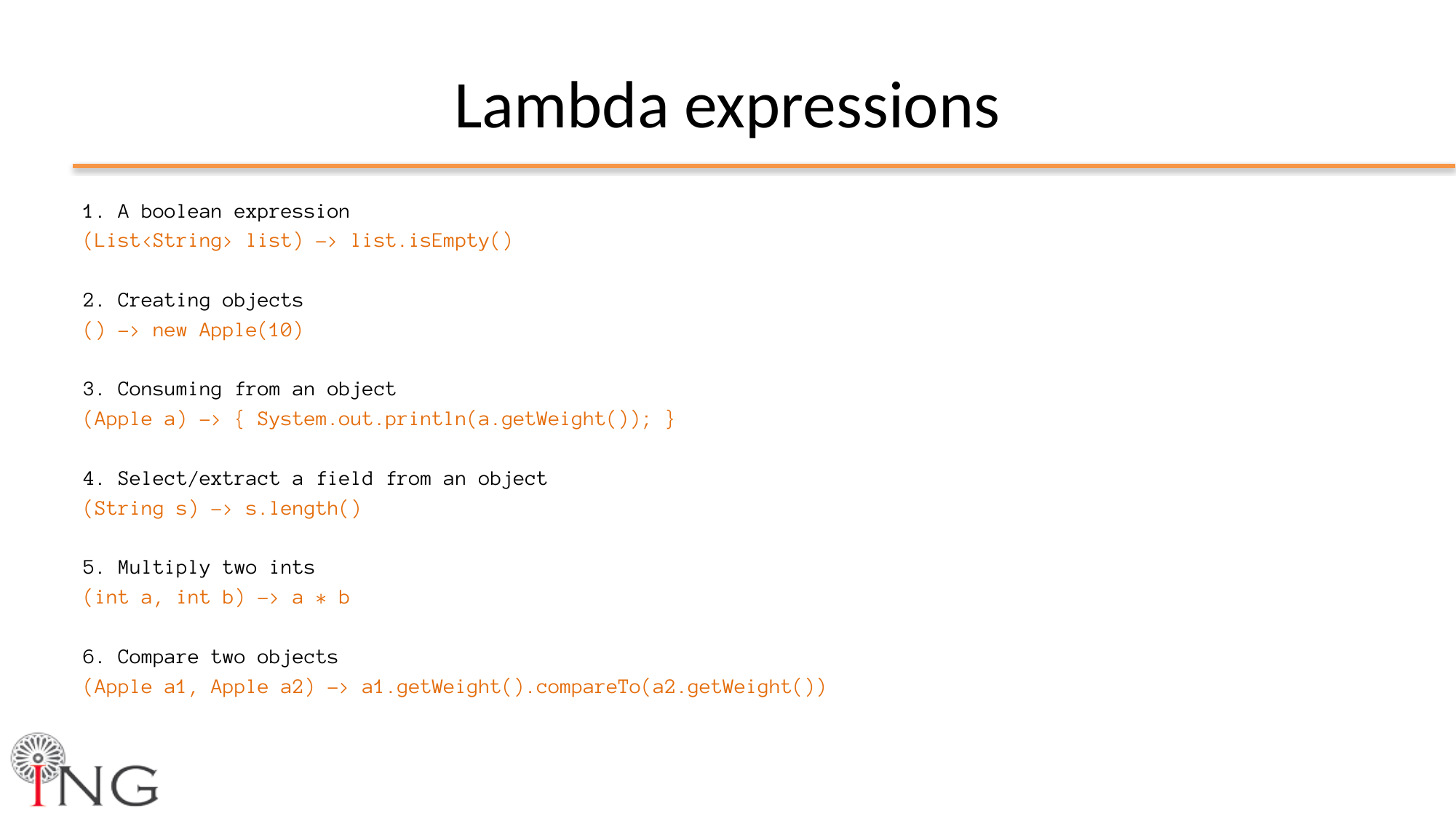

# Lambda expressions
1. A boolean expression
(List<String> list) -> list.isEmpty()

2. Creating objects
() -> new Apple(10)

3. Consuming from an object
(Apple a) -> { System.out.println(a.getWeight()); }

4. Select/extract a field from an object
(String s) -> s.length()

5. Multiply two ints
(int a, int b) -> a * b

6. Compare two objects
(Apple a1, Apple a2) -> a1.getWeight().compareTo(a2.getWeight())